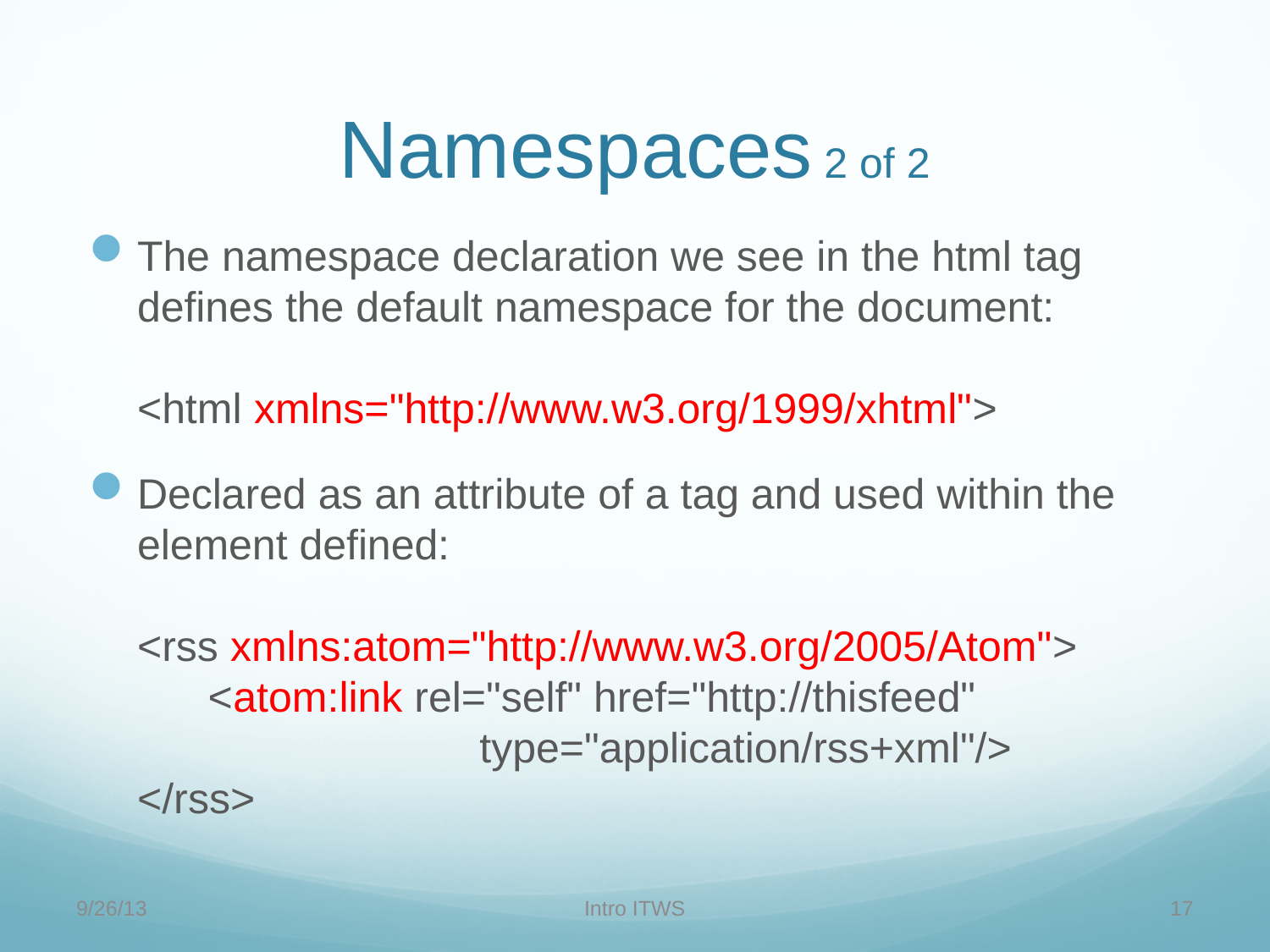

# Namespaces 2 of 2
The namespace declaration we see in the html tag defines the default namespace for the document:
<html xmlns="http://www.w3.org/1999/xhtml">
Declared as an attribute of a tag and used within the element defined:
<rss xmlns:atom="http://www.w3.org/2005/Atom">
      <atom:link rel="self" href="http://thisfeed"
                             type="application/rss+xml"/>
</rss>

9/26/13
Intro ITWS
17